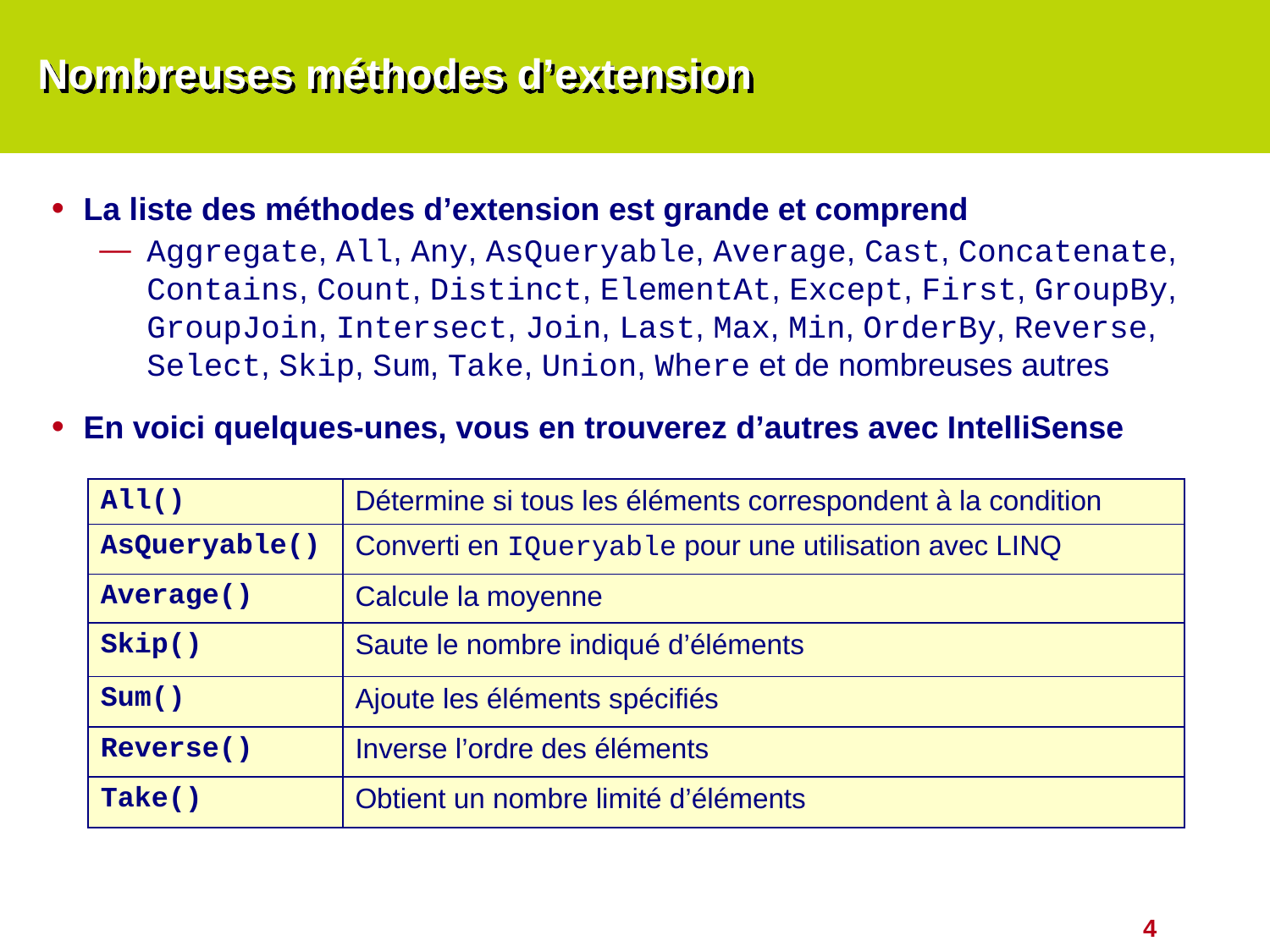

# Nombreuses méthodes d’extension
La liste des méthodes d’extension est grande et comprend
Aggregate, All, Any, AsQueryable, Average, Cast, Concatenate, Contains, Count, Distinct, ElementAt, Except, First, GroupBy, GroupJoin, Intersect, Join, Last, Max, Min, OrderBy, Reverse, Select, Skip, Sum, Take, Union, Where et de nombreuses autres
En voici quelques-unes, vous en trouverez d’autres avec IntelliSense
| All() | Détermine si tous les éléments correspondent à la condition |
| --- | --- |
| AsQueryable() | Converti en IQueryable pour une utilisation avec LINQ |
| Average() | Calcule la moyenne |
| Skip() | Saute le nombre indiqué d’éléments |
| Sum() | Ajoute les éléments spécifiés |
| Reverse() | Inverse l’ordre des éléments |
| Take() | Obtient un nombre limité d’éléments |